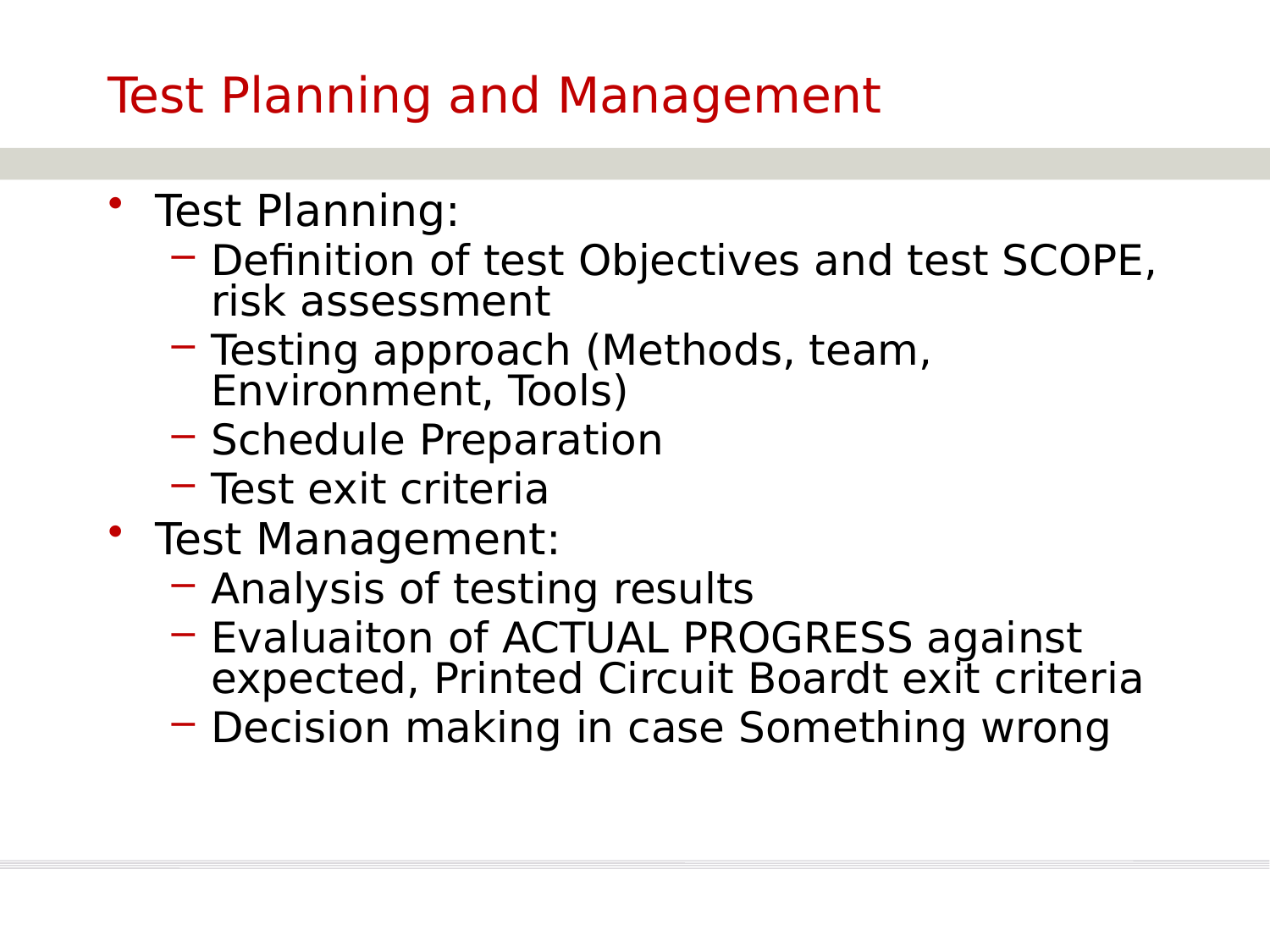

Test Planning and Management
Test Planning:
Definition of test Objectives and test SCOPE, risk assessment
Testing approach (Methods, team, Environment, Tools)
Schedule Preparation
Test exit criteria
Test Management:
Analysis of testing results
Evaluaiton of ACTUAL PROGRESS against expected, Printed Circuit Boardt exit criteria
Decision making in case Something wrong